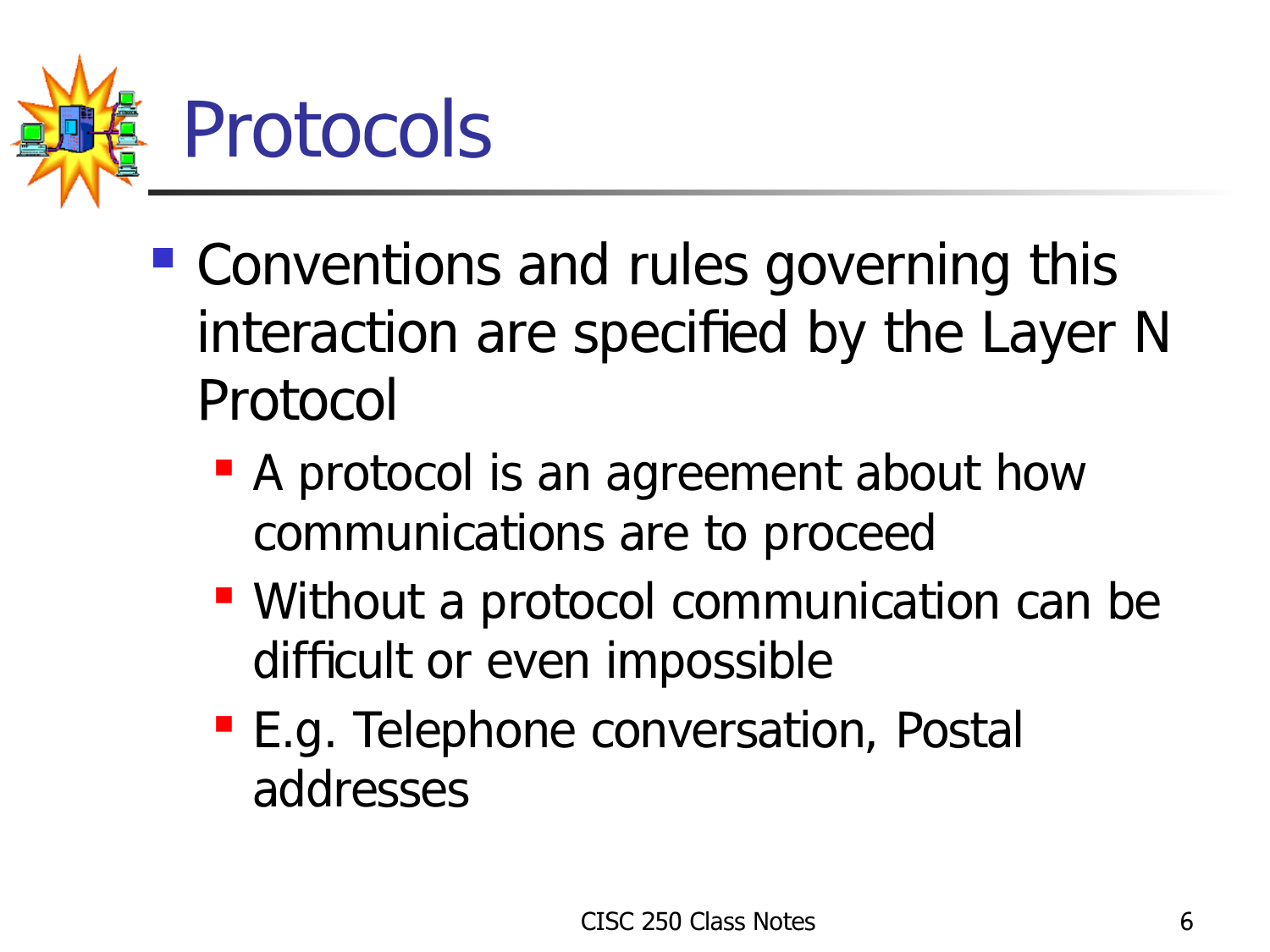

# Protocols
Conventions and rules governing this interaction are specified by the Layer N Protocol
A protocol is an agreement about how communications are to proceed
Without a protocol communication can be difficult or even impossible
E.g. Telephone conversation, Postal addresses

CISC 250 Class Notes
6